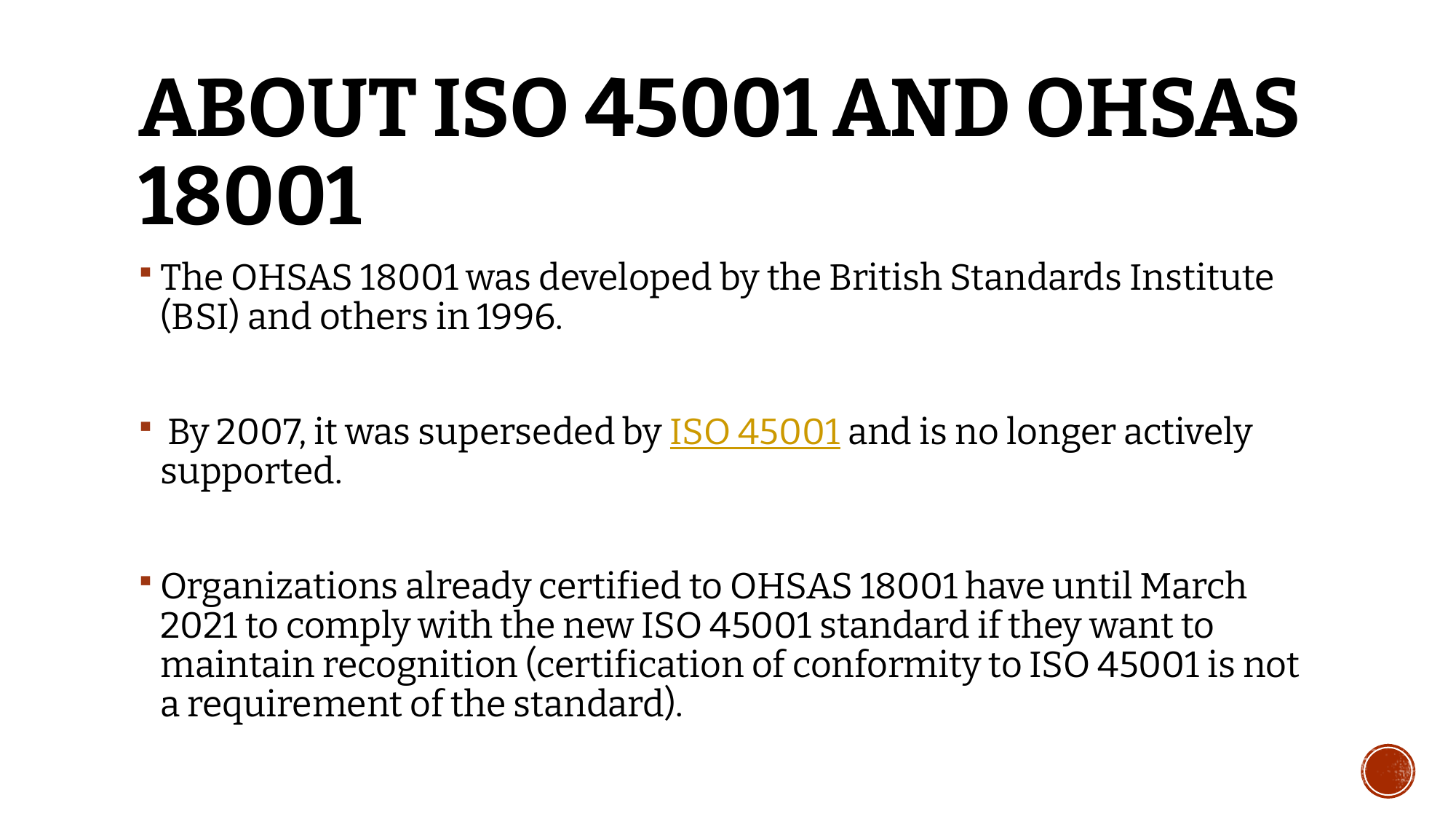

# About ISO 45001 and OHSAS 18001
The OHSAS 18001 was developed by the British Standards Institute (BSI) and others in 1996.

 By 2007, it was superseded by ISO 45001 and is no longer actively supported.

Organizations already certified to OHSAS 18001 have until March 2021 to comply with the new ISO 45001 standard if they want to maintain recognition (certification of conformity to ISO 45001 is not a requirement of the standard).